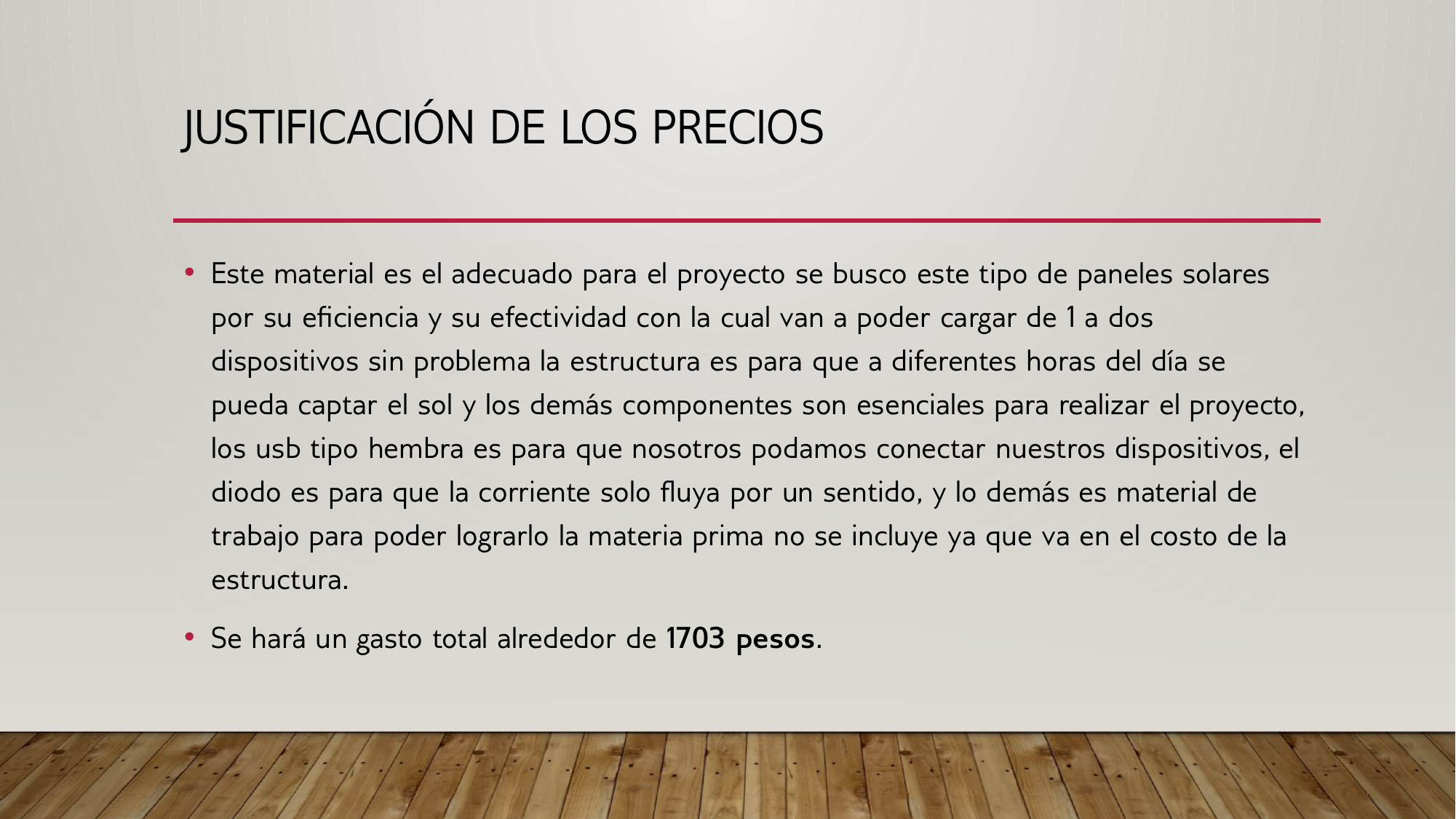

# Justificación de los precios
Este material es el adecuado para el proyecto se busco este tipo de paneles solares por su eficiencia y su efectividad con la cual van a poder cargar de 1 a dos dispositivos sin problema la estructura es para que a diferentes horas del día se pueda captar el sol y los demás componentes son esenciales para realizar el proyecto, los usb tipo hembra es para que nosotros podamos conectar nuestros dispositivos, el diodo es para que la corriente solo fluya por un sentido, y lo demás es material de trabajo para poder lograrlo la materia prima no se incluye ya que va en el costo de la estructura.
Se hará un gasto total alrededor de 1703 pesos.